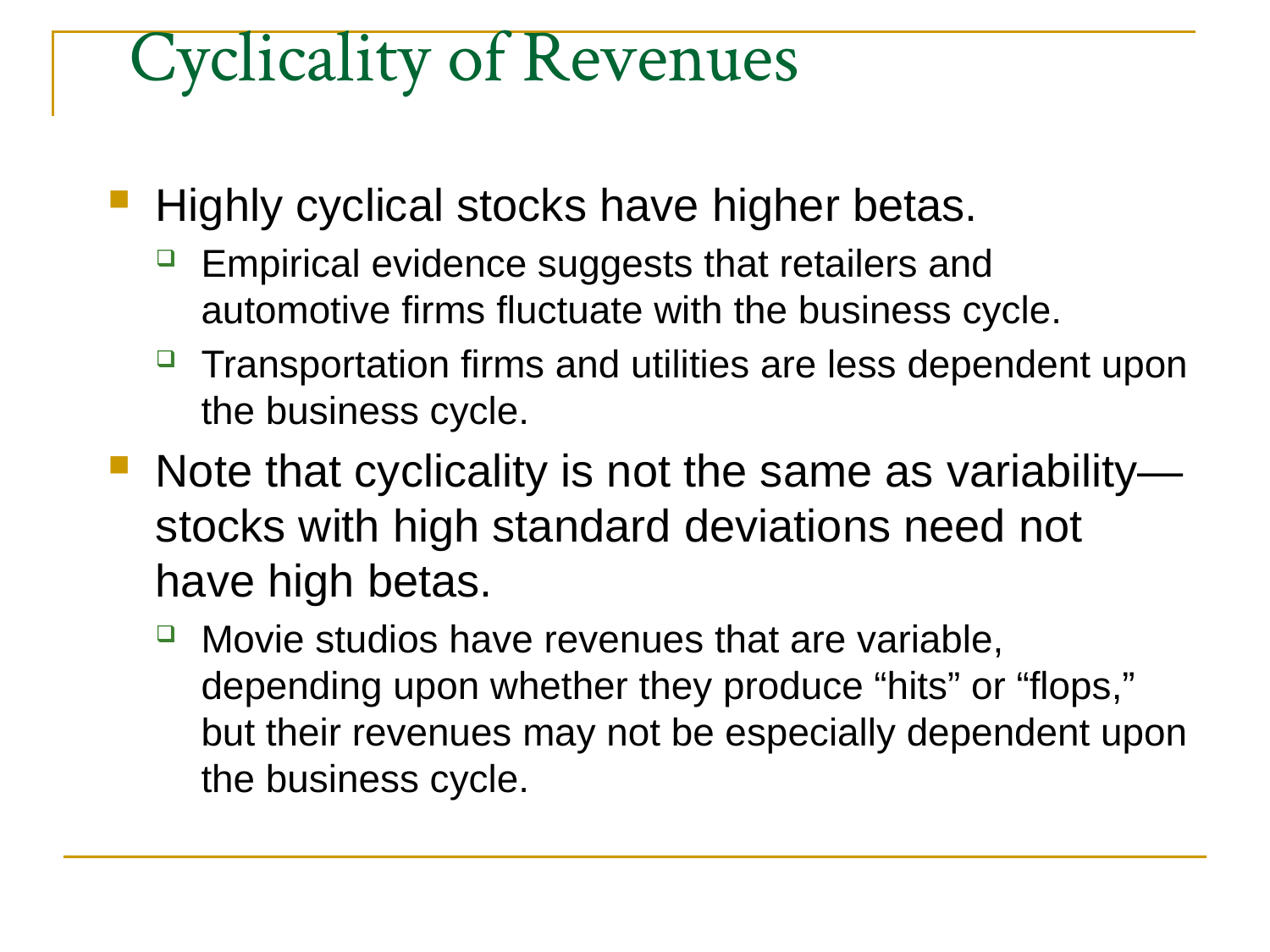

# Cyclicality of Revenues
Highly cyclical stocks have higher betas.
Empirical evidence suggests that retailers and automotive firms fluctuate with the business cycle.
Transportation firms and utilities are less dependent upon the business cycle.
Note that cyclicality is not the same as variability—stocks with high standard deviations need not have high betas.
Movie studios have revenues that are variable, depending upon whether they produce “hits” or “flops,” but their revenues may not be especially dependent upon the business cycle.